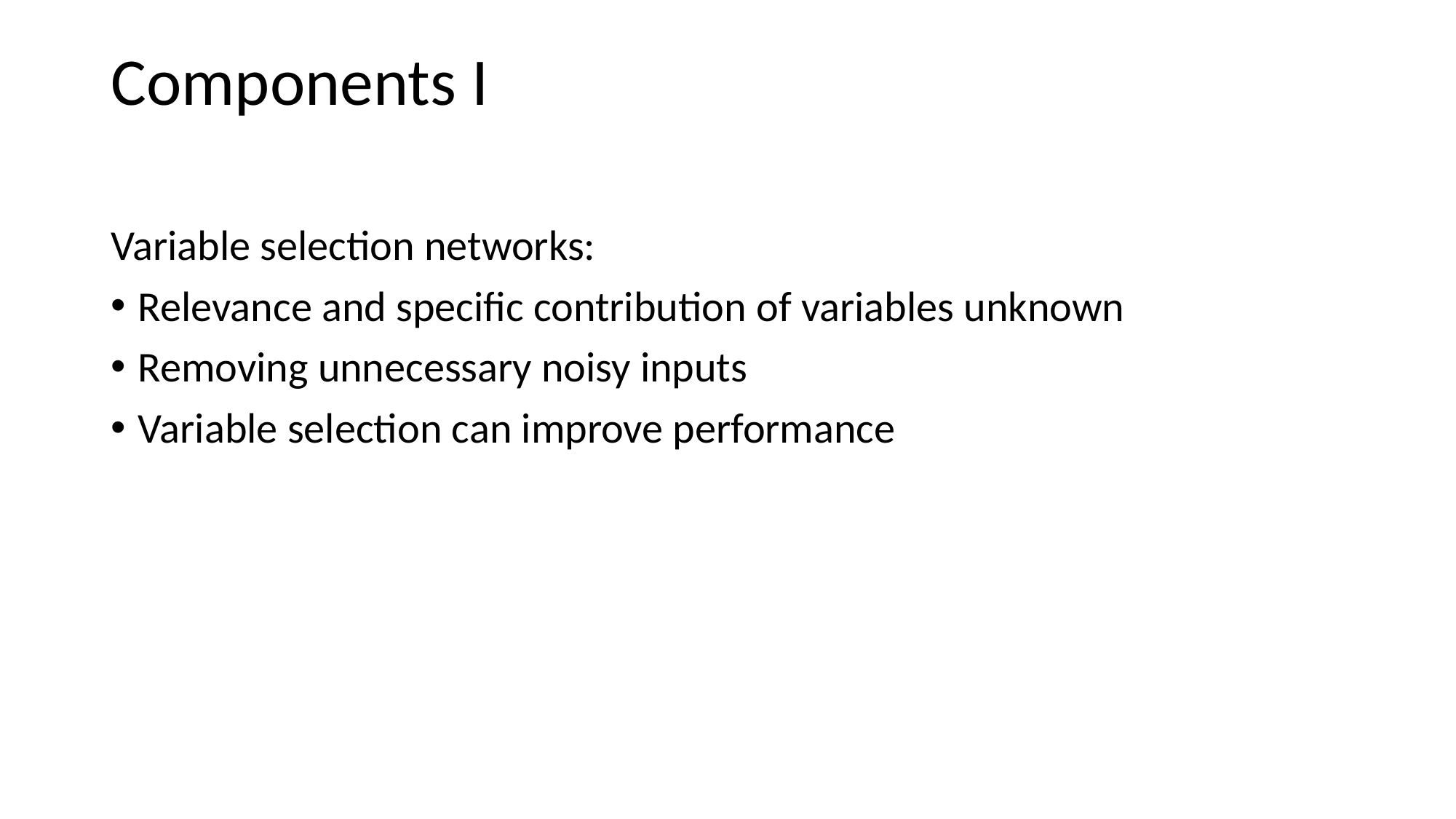

# Components I
Variable selection networks:
Relevance and specific contribution of variables unknown
Removing unnecessary noisy inputs
Variable selection can improve performance